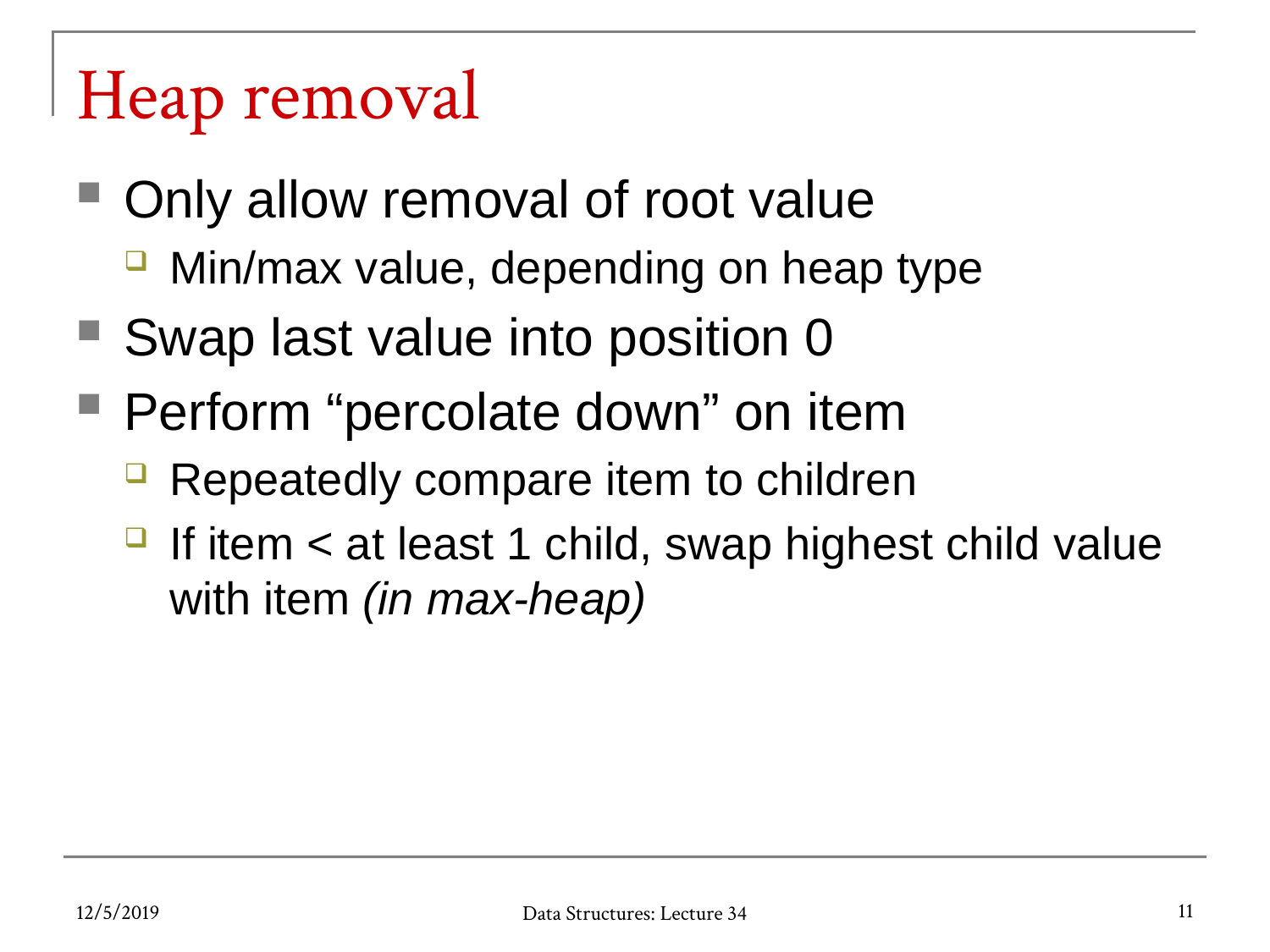

# Heap removal
Only allow removal of root value
Min/max value, depending on heap type
Swap last value into position 0
Perform “percolate down” on item
Repeatedly compare item to children
If item < at least 1 child, swap highest child value with item (in max-heap)

12/5/2019
11
Data Structures: Lecture 34